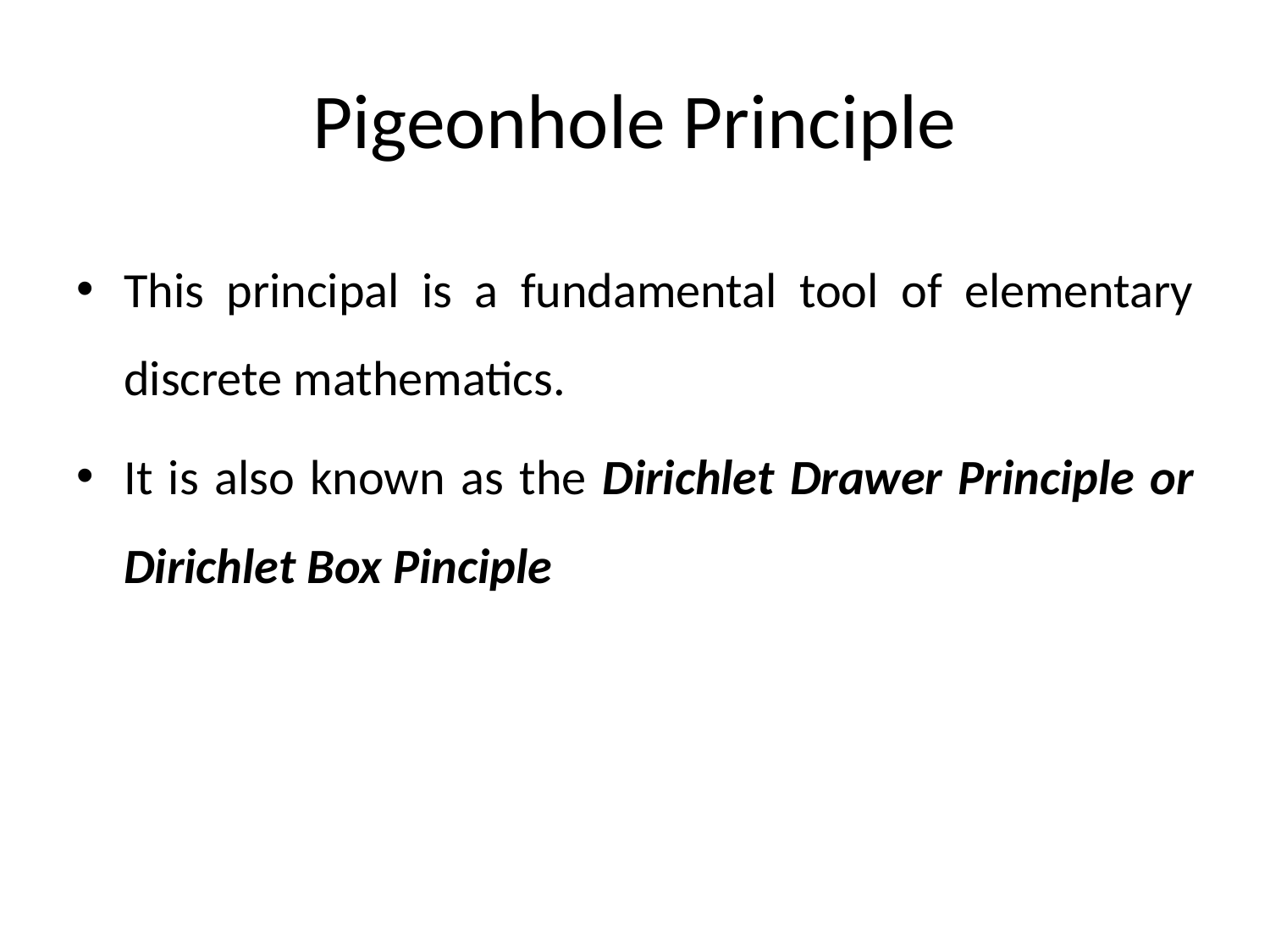

# Pigeonhole Principle
This principal is a fundamental tool of elementary discrete mathematics.
It is also known as the Dirichlet Drawer Principle or Dirichlet Box Pinciple